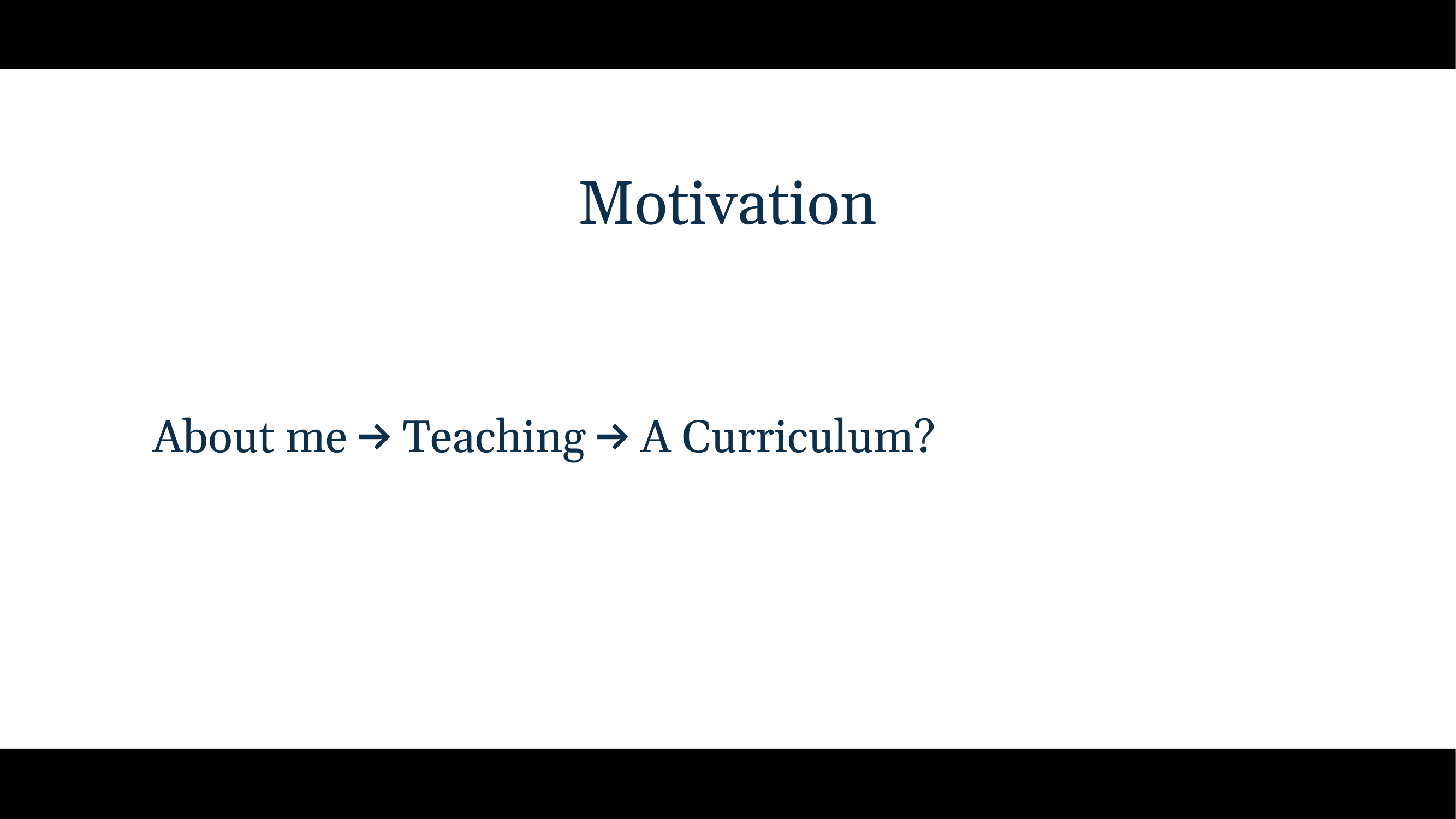

# Motivation
About me → Teaching → A Curriculum?